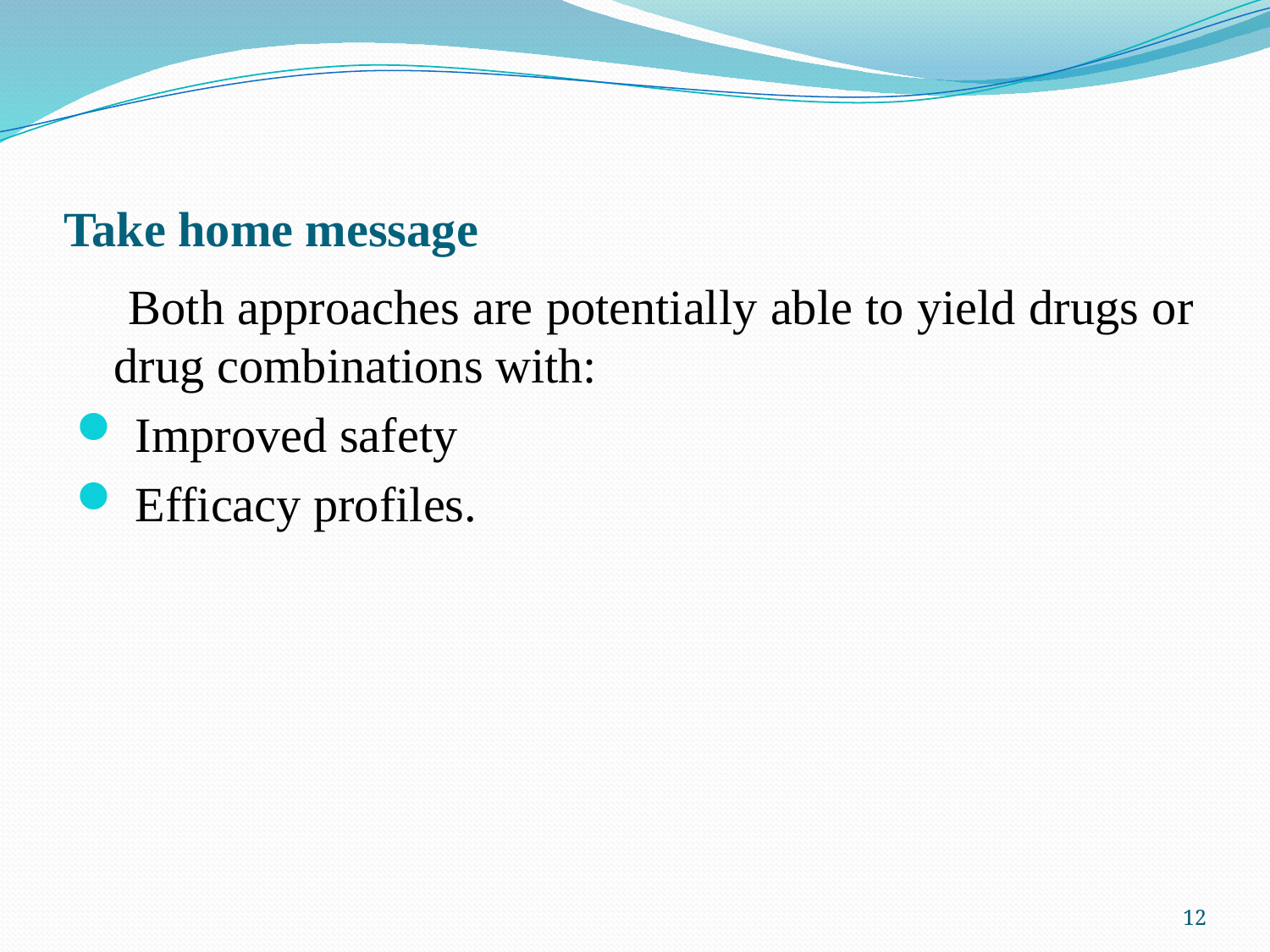

# Take home message
    Both approaches are potentially able to yield drugs or drug combinations with:
 Improved safety
 Efficacy profiles.
12